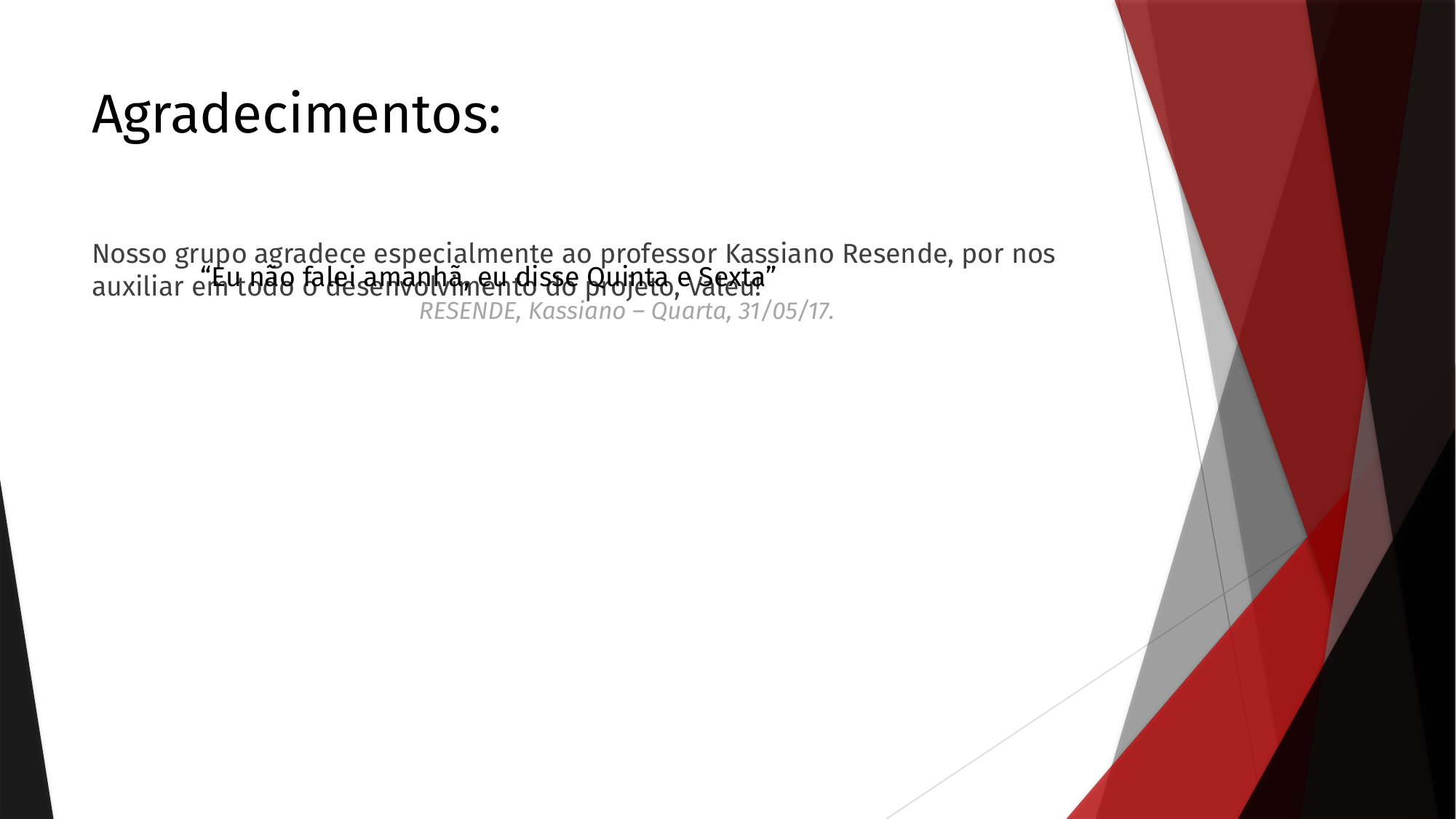

# Agradecimentos:
Nosso grupo agradece especialmente ao professor Kassiano Resende, por nos  auxiliar em todo o desenvolvimento do projeto, Valeu!
“Eu não falei amanhã, eu disse Quinta e Sexta”
		RESENDE, Kassiano – Quarta, 31/05/17.